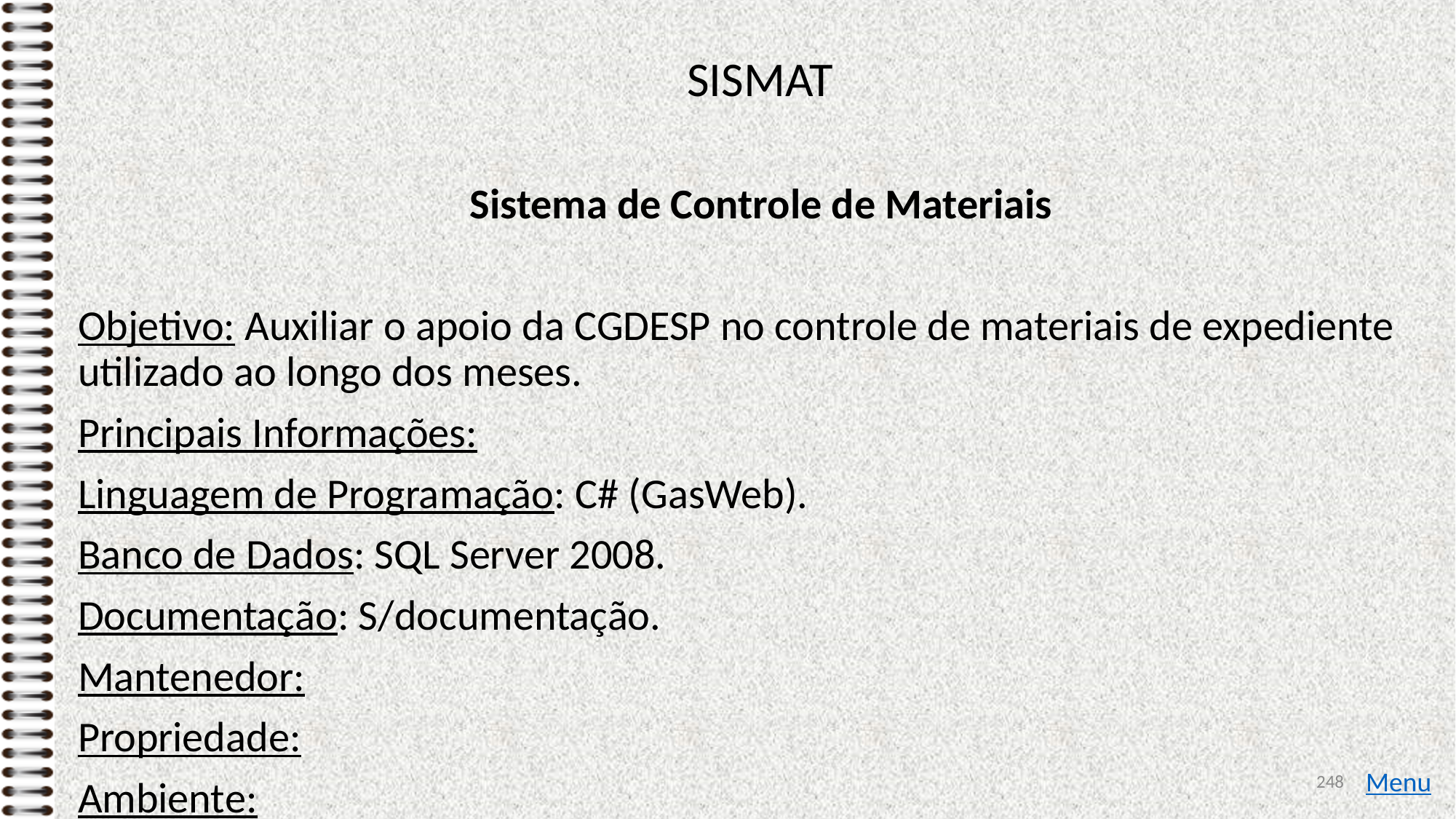

# SISMAT

Sistema de Controle de Materiais

Objetivo: Auxiliar o apoio da CGDESP no controle de materiais de expediente utilizado ao longo dos meses.
Principais Informações:
Linguagem de Programação: C# (GasWeb).
Banco de Dados: SQL Server 2008.
Documentação: S/documentação.
Mantenedor:
Propriedade:
Ambiente:
248
Menu